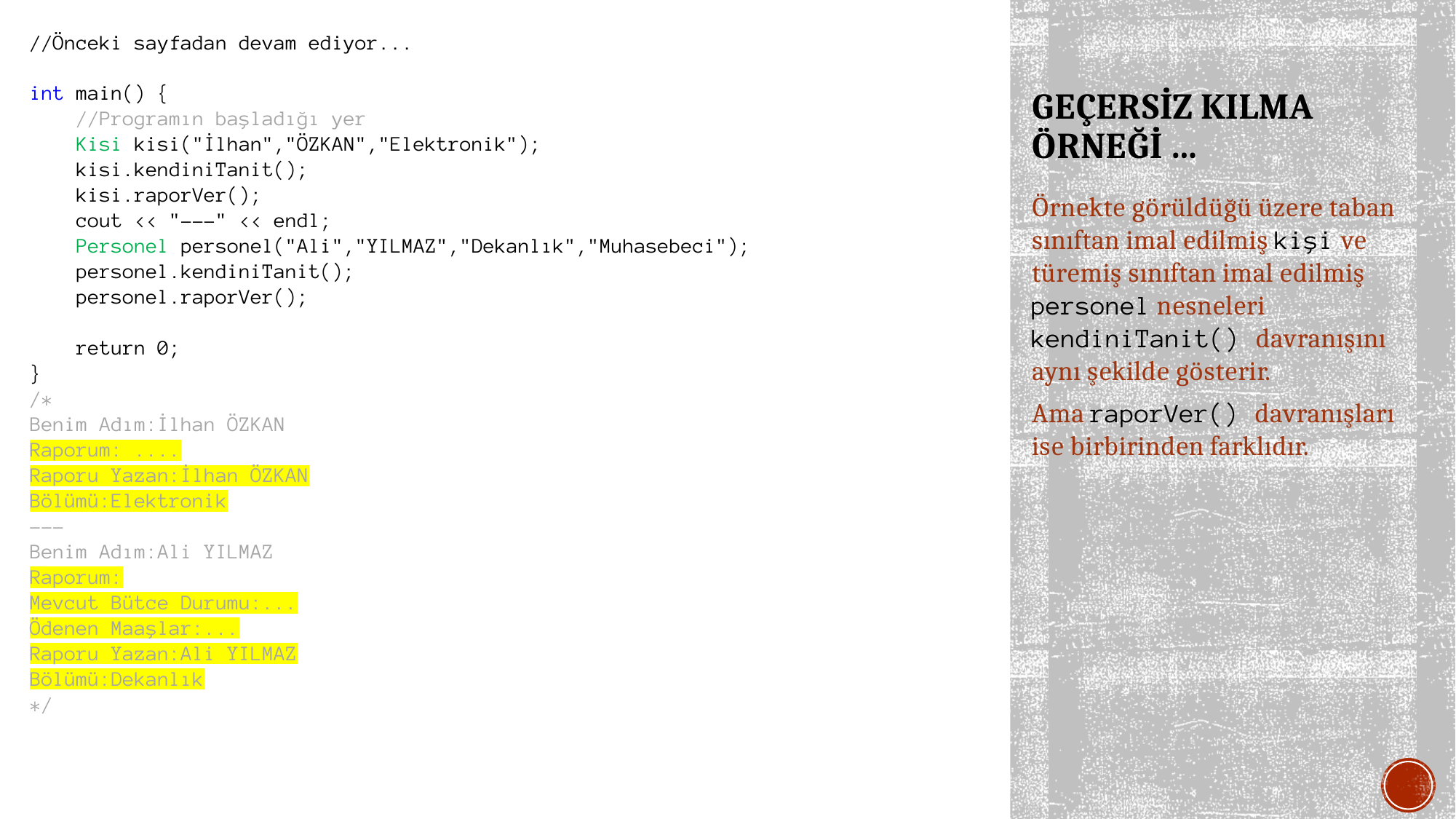

//Önceki sayfadan devam ediyor...

int main() {
    //Programın başladığı yer
    Kisi kisi("İlhan","ÖZKAN","Elektronik");
    kisi.kendiniTanit();
    kisi.raporVer();
    cout << "---" << endl;
    Personel personel("Ali","YILMAZ","Dekanlık","Muhasebeci");
    personel.kendiniTanit();
    personel.raporVer();

    return 0;
}
/*
Benim Adım:İlhan ÖZKAN
Raporum: ....
Raporu Yazan:İlhan ÖZKAN
Bölümü:Elektronik
---
Benim Adım:Ali YILMAZ
Raporum:
Mevcut Bütce Durumu:...
Ödenen Maaşlar:...
Raporu Yazan:Ali YILMAZ
Bölümü:Dekanlık
*/
# GEÇERSİZ KILMA ÖRNEĞİ …
Örnekte görüldüğü üzere taban sınıftan imal edilmiş kişi ve türemiş sınıftan imal edilmiş  personel nesneleri kendiniTanit() davranışını aynı şekilde gösterir.
Ama raporVer() davranışları ise birbirinden farklıdır.